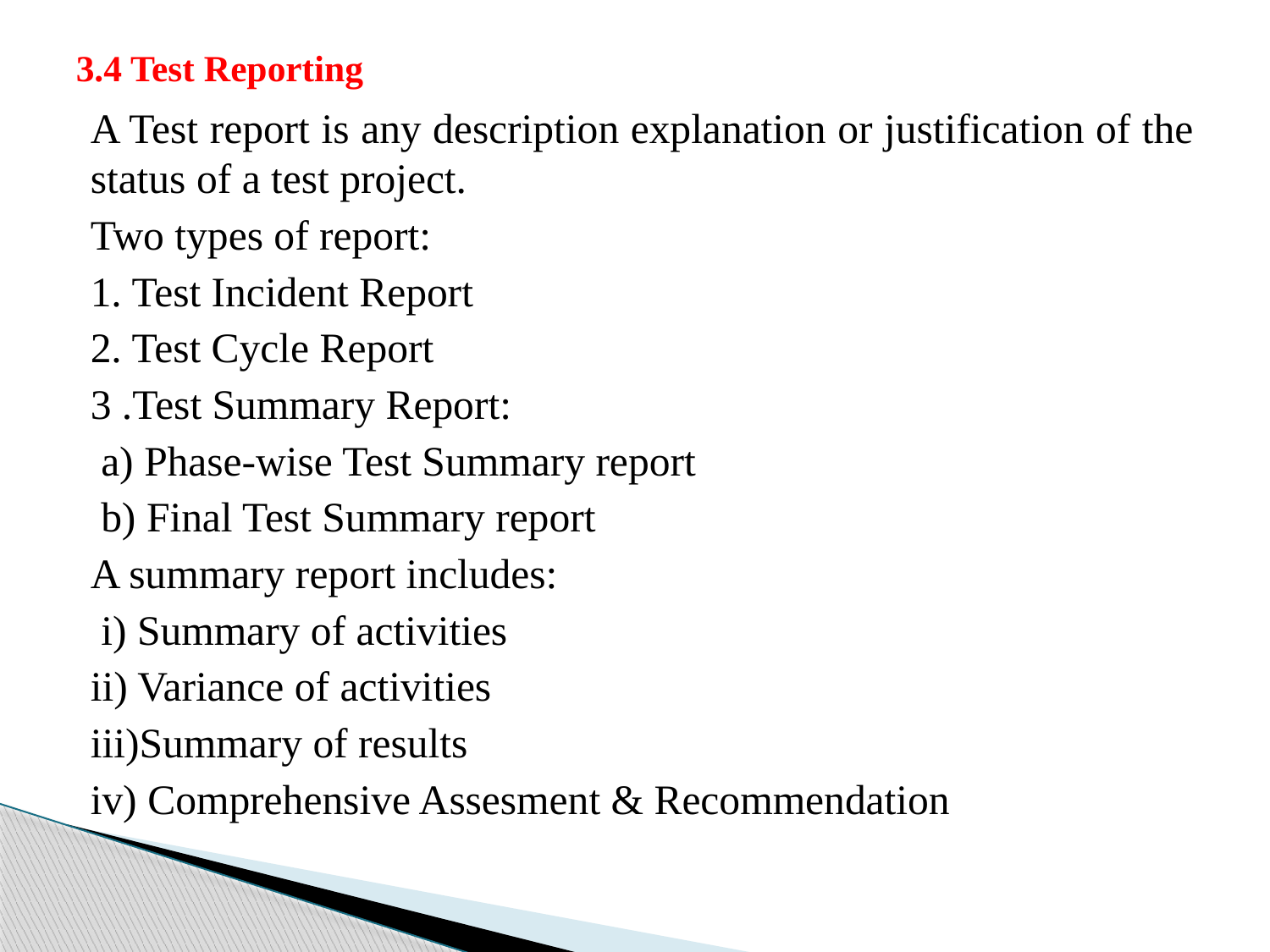

# 3.4 Test Reporting
A Test report is any description explanation or justification of the status of a test project.
Two types of report:
1. Test Incident Report
2. Test Cycle Report
3 .Test Summary Report:
 a) Phase-wise Test Summary report
 b) Final Test Summary report
A summary report includes:
 i) Summary of activities
ii) Variance of activities
iii)Summary of results
iv) Comprehensive Assesment & Recommendation